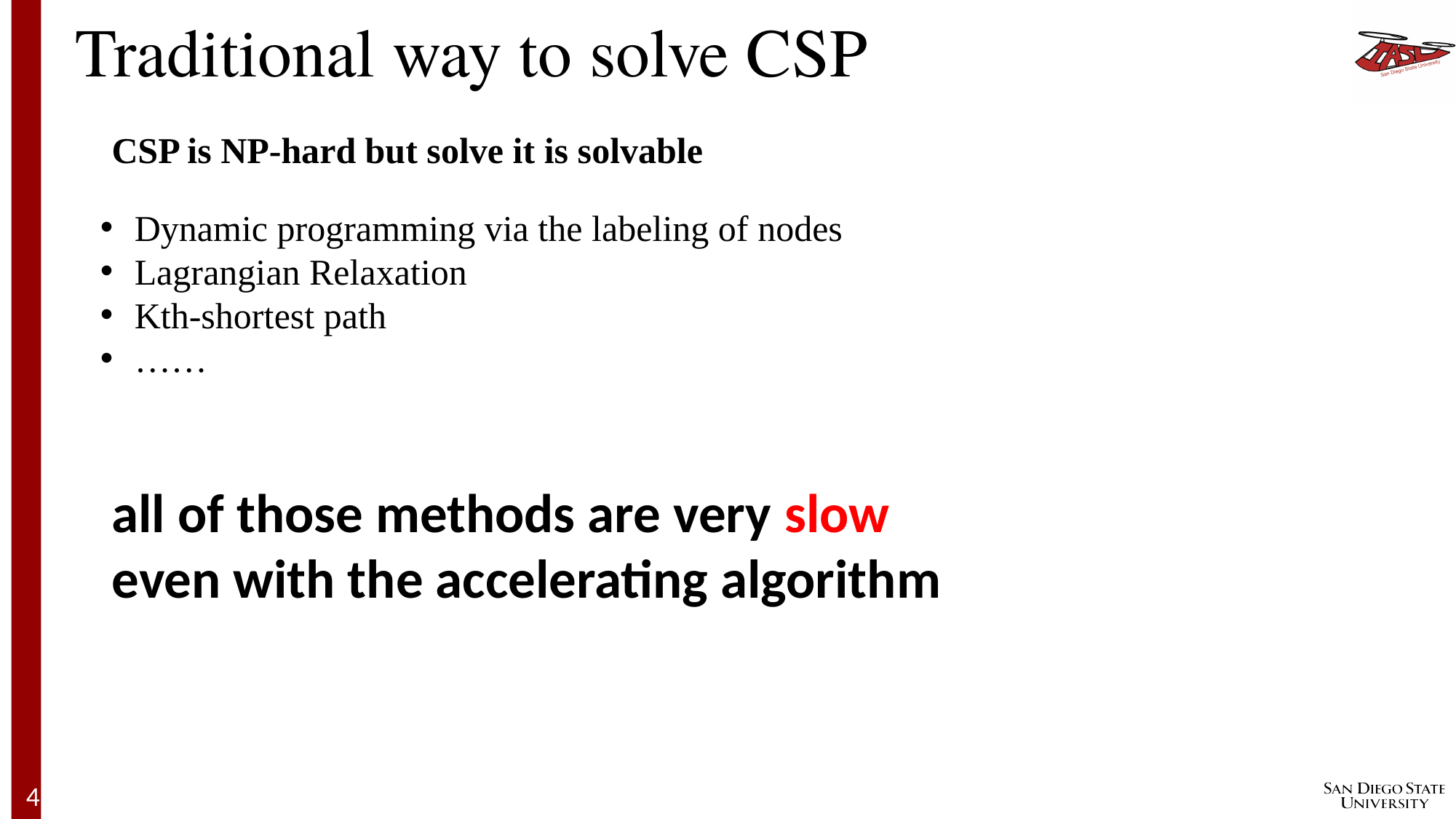

Traditional way to solve CSP
CSP is NP-hard but solve it is solvable
Dynamic programming via the labeling of nodes
Lagrangian Relaxation
Kth-shortest path
……

all of those methods are very slow even with the accelerating algorithm
4